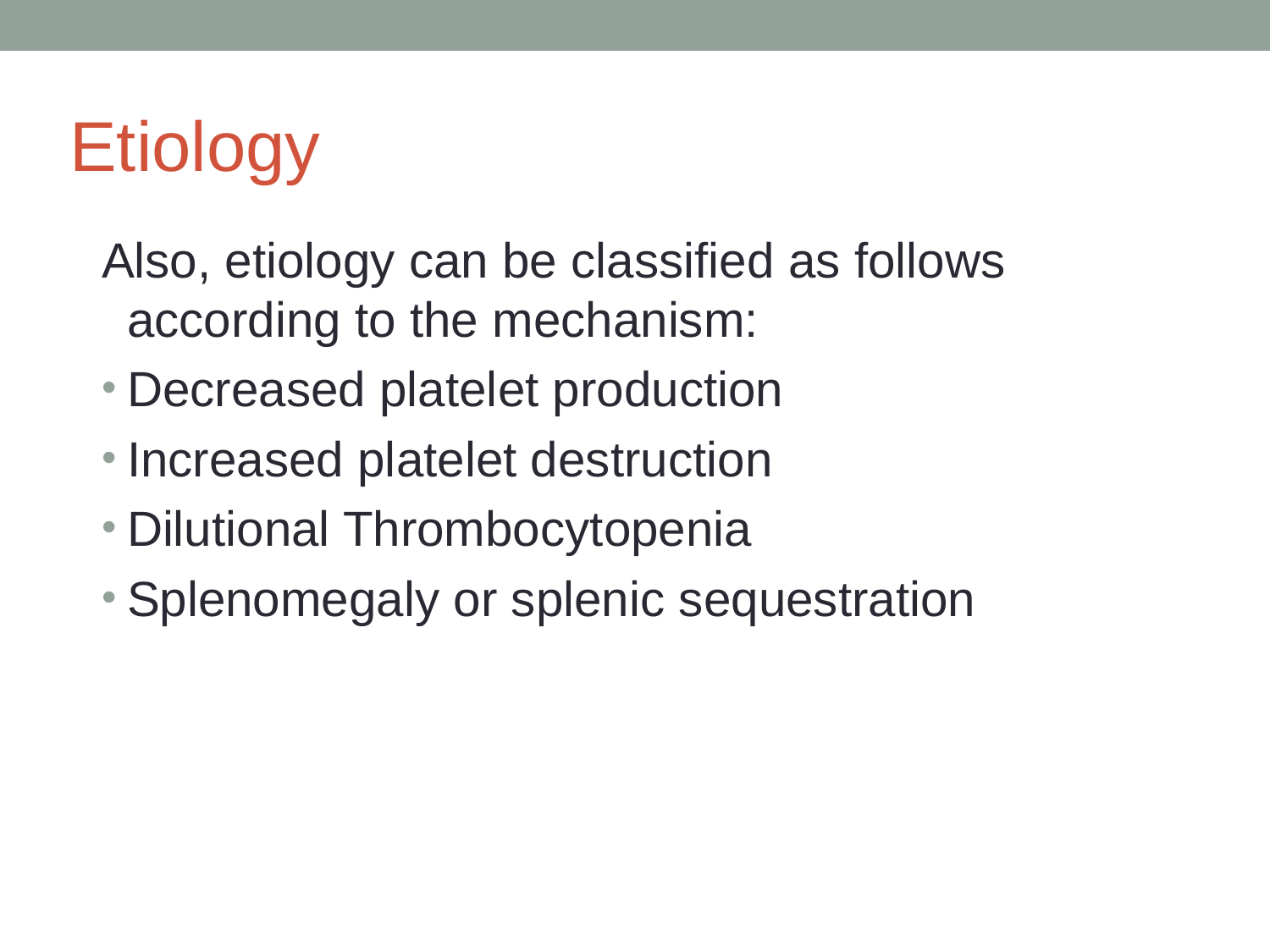

Etiology
Also, etiology can be classified as follows according to the mechanism:
Decreased platelet production
Increased platelet destruction
Dilutional Thrombocytopenia
Splenomegaly or splenic sequestration